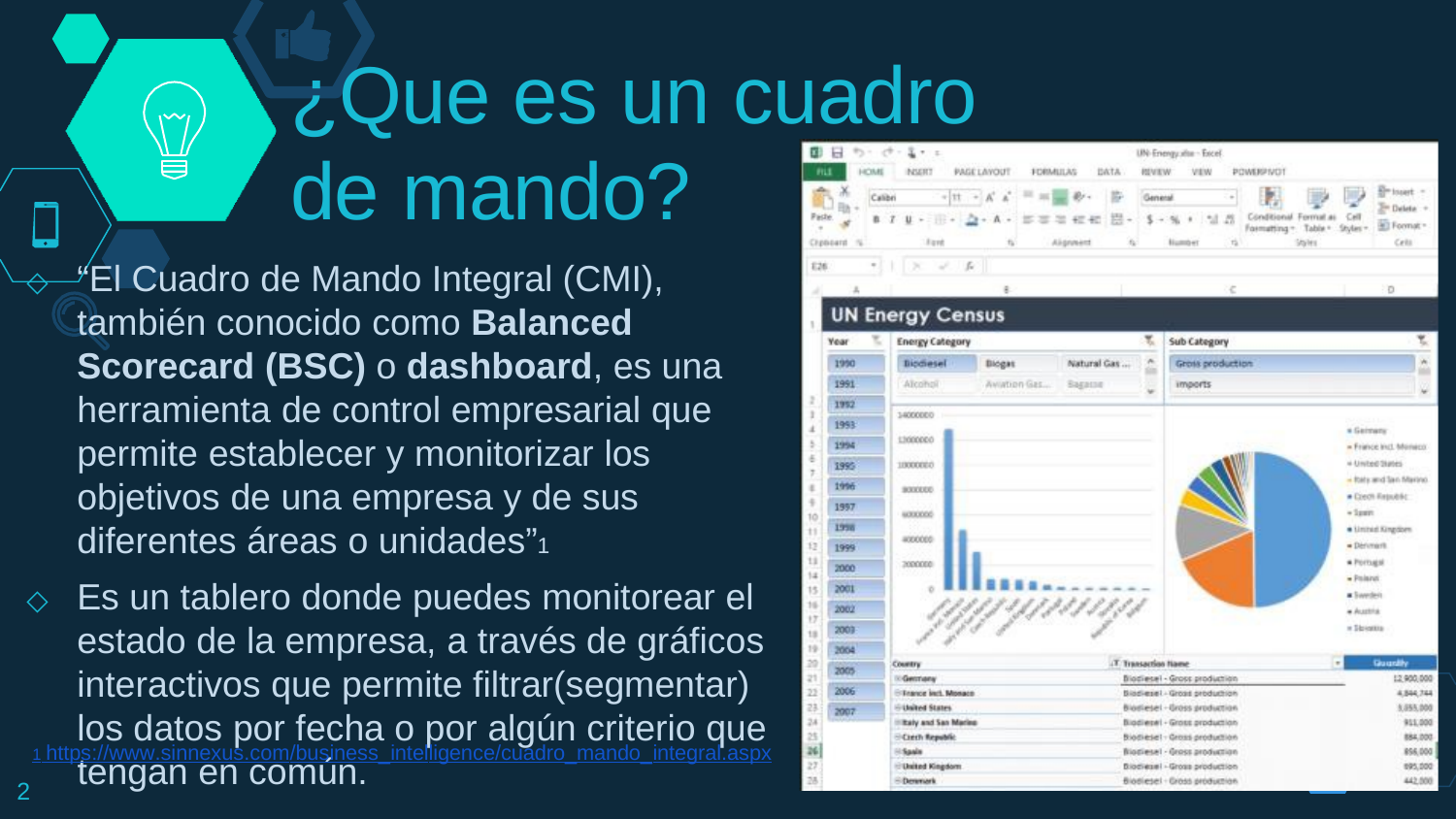

¿Que es un cuadro
de mando?

◇	“El Cuadro de Mando Integral (CMI), también conocido como Balanced Scorecard (BSC) o dashboard, es una herramienta de control empresarial que permite establecer y monitorizar los objetivos de una empresa y de sus diferentes áreas o unidades”1

◇	Es un tablero donde puedes monitorear el estado de la empresa, a través de gráficos interactivos que permite filtrar(segmentar) los datos por fecha o por algún criterio que

1 https://www.sinnexus.com/business_intelligence/cuadro_mando_integral.aspx
tengan en común.
2